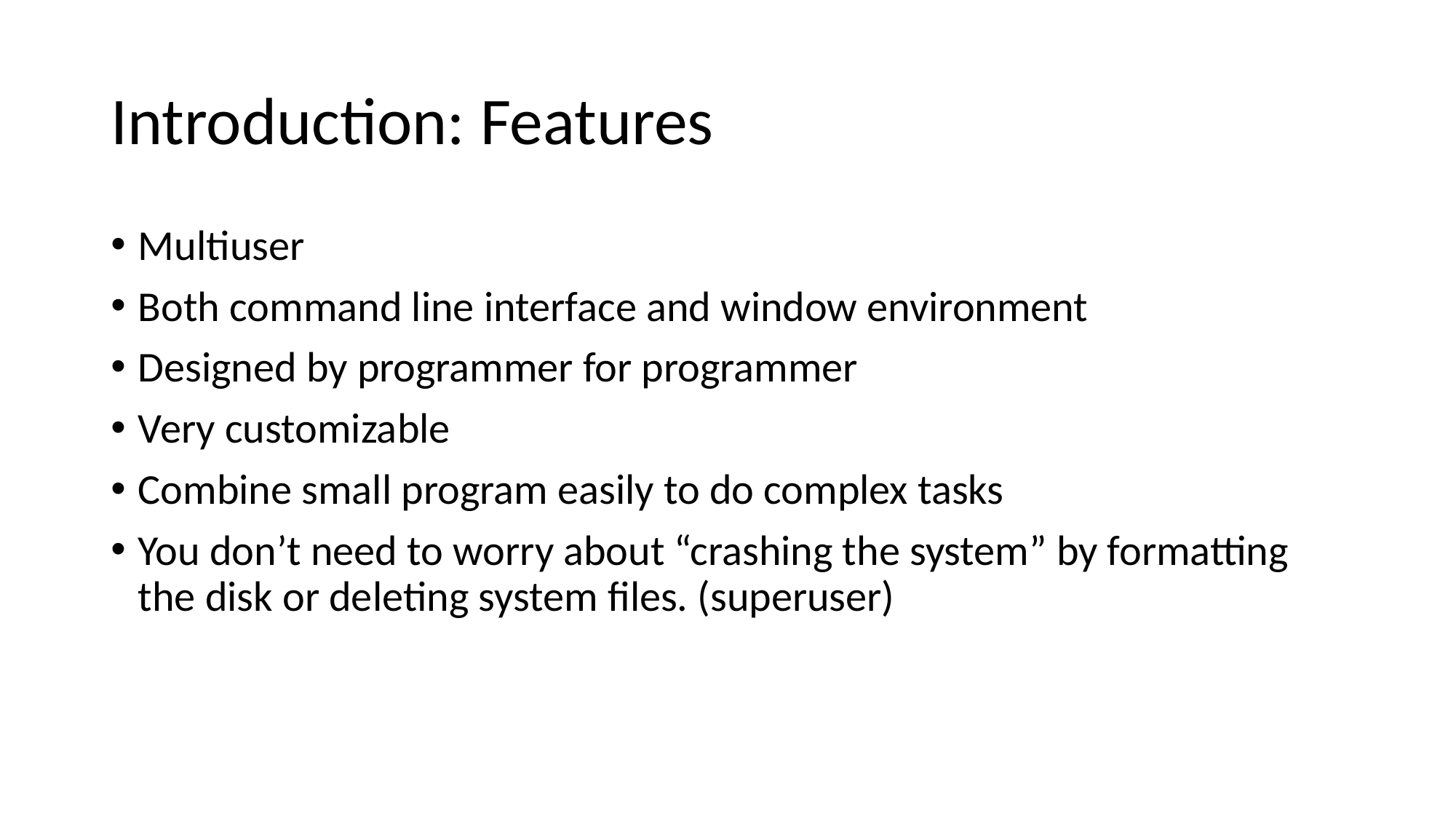

# Introduction: Features
Multiuser
Both command line interface and window environment
Designed by programmer for programmer
Very customizable
Combine small program easily to do complex tasks
You don’t need to worry about “crashing the system” by formatting the disk or deleting system files. (superuser)